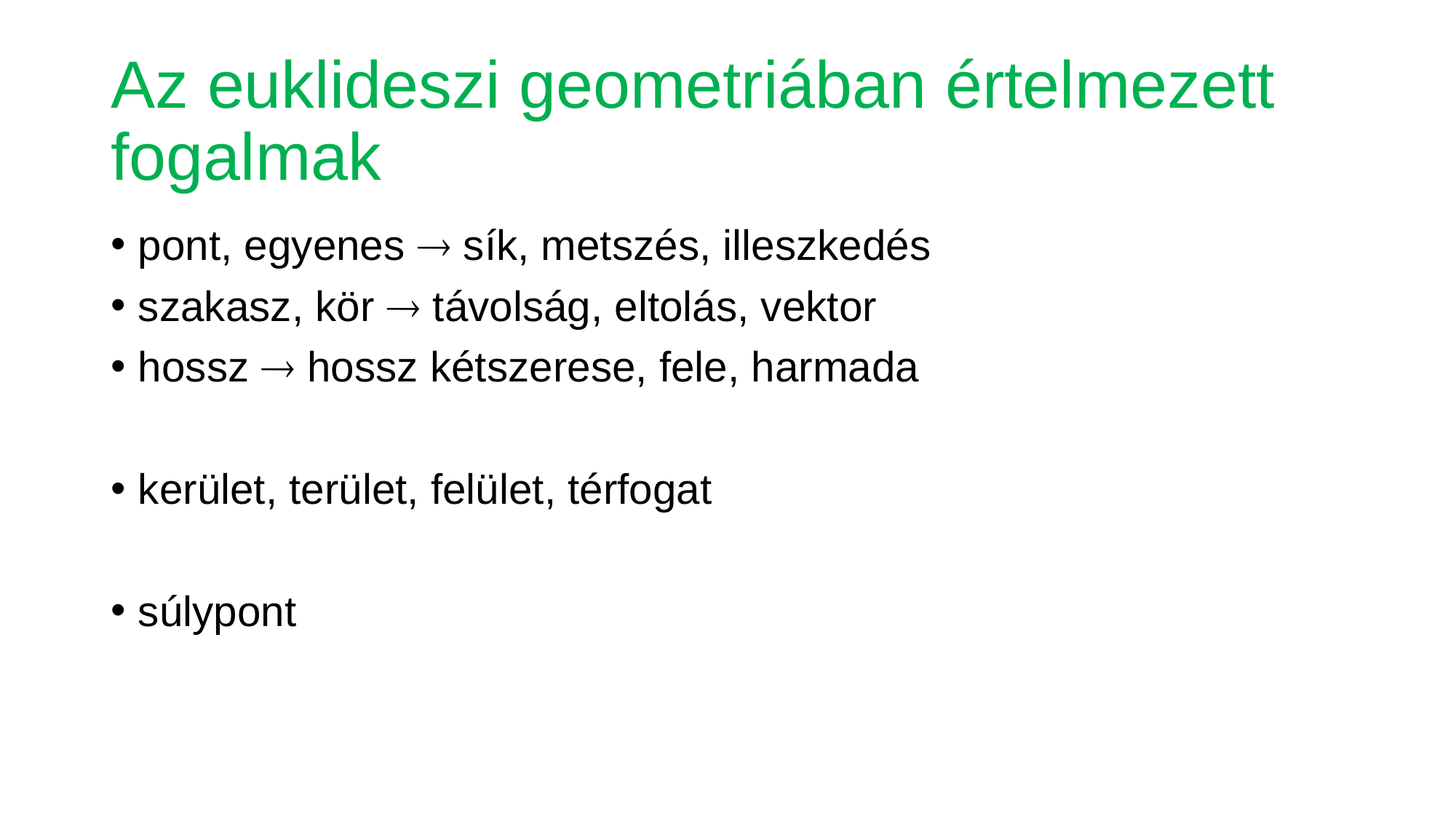

# Az euklideszi geometriában értelmezett fogalmak
pont, egyenes → sík, metszés, illeszkedés
szakasz, kör → távolság, eltolás, vektor
hossz → hossz kétszerese, fele, harmada

kerület, terület, felület, térfogat

súlypont